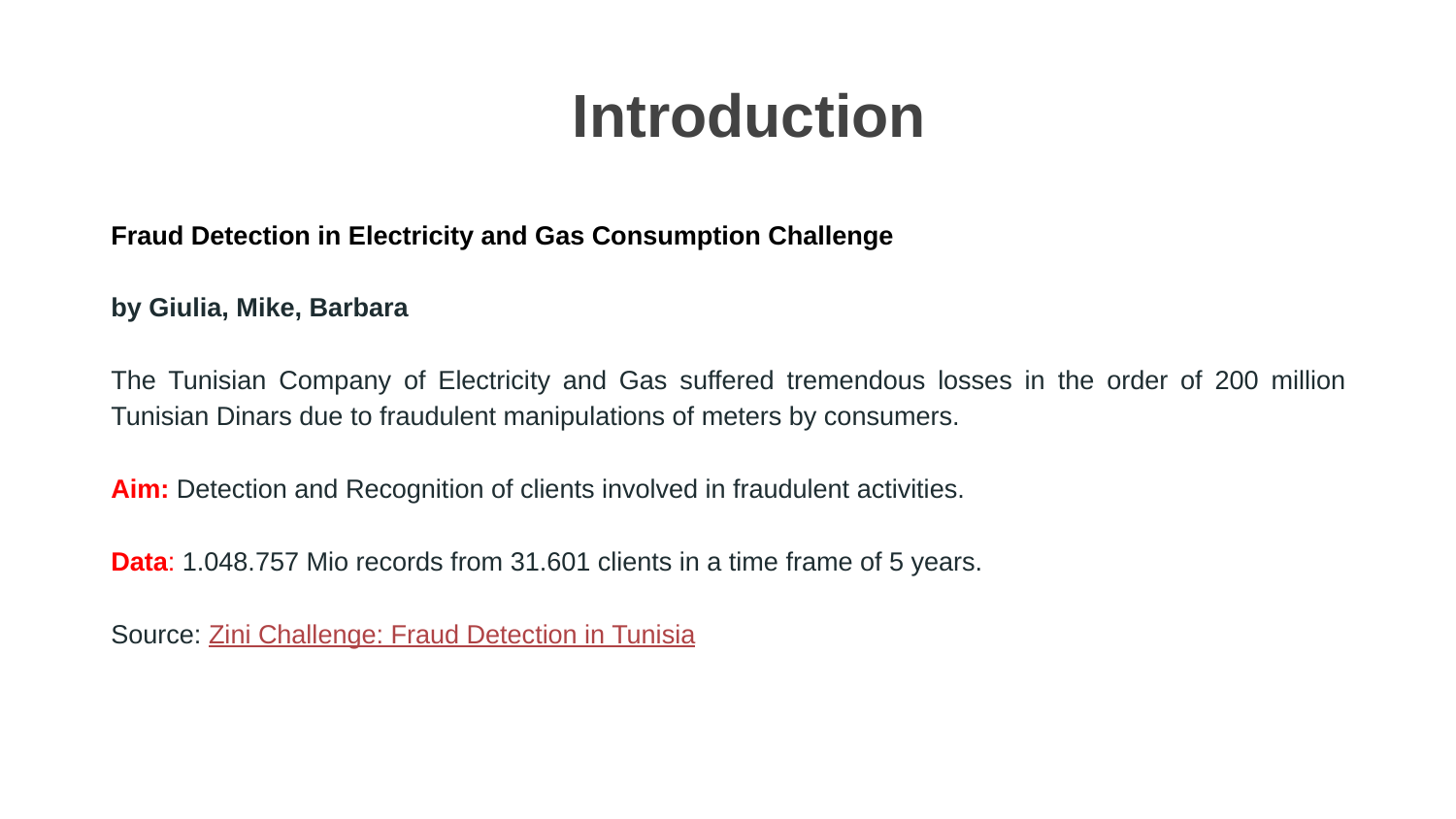

# Introduction
Fraud Detection in Electricity and Gas Consumption Challenge
by Giulia, Mike, Barbara
The Tunisian Company of Electricity and Gas suffered tremendous losses in the order of 200 million Tunisian Dinars due to fraudulent manipulations of meters by consumers.
Aim: Detection and Recognition of clients involved in fraudulent activities.
Data: 1.048.757 Mio records from 31.601 clients in a time frame of 5 years.
Source: Zini Challenge: Fraud Detection in Tunisia